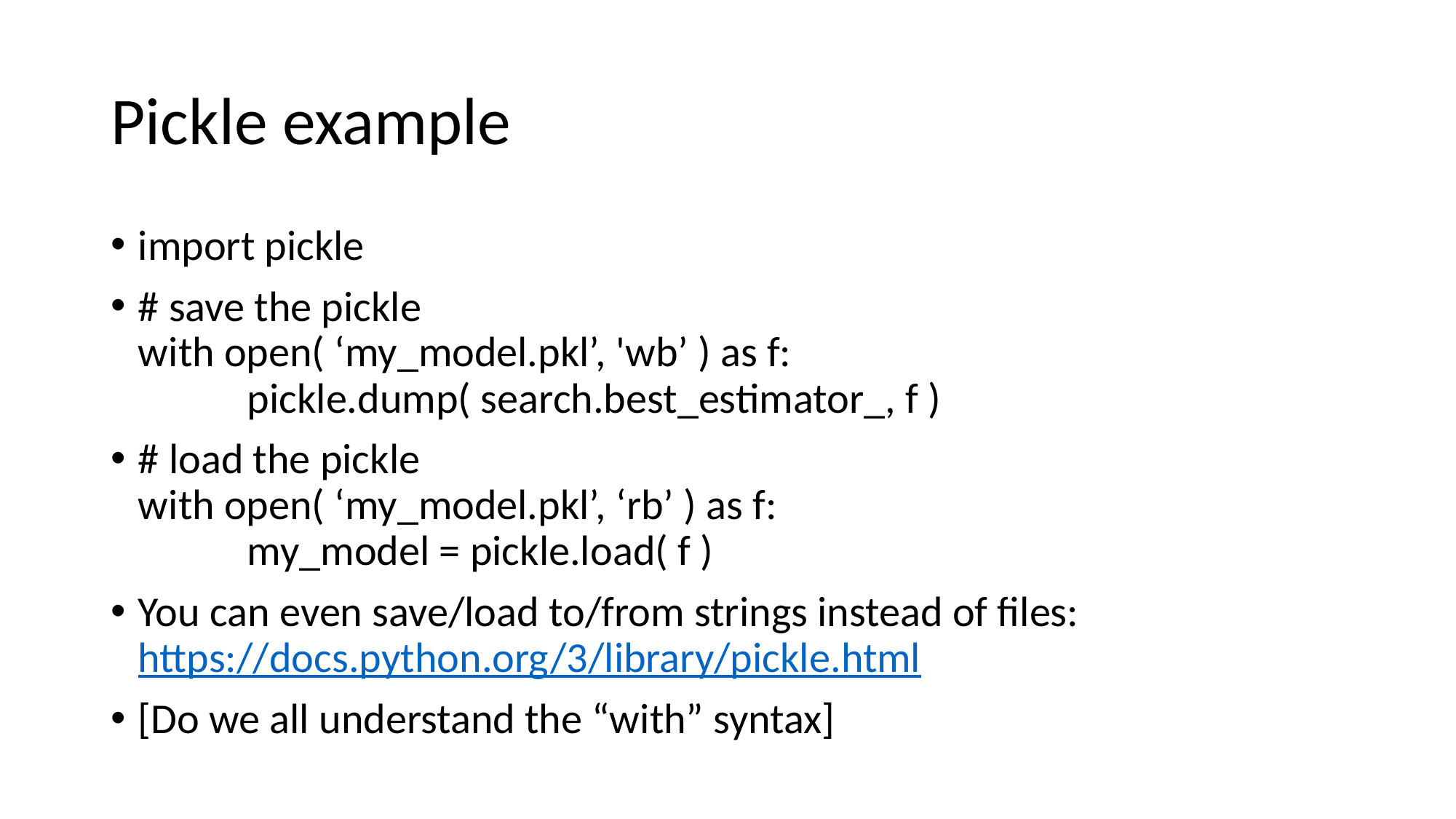

# Pickle example
import pickle
# save the pickle with open( ‘my_model.pkl’, 'wb’ ) as f: pickle.dump( search.best_estimator_, f )
# load the pickle with open( ‘my_model.pkl’, ‘rb’ ) as f: my_model = pickle.load( f )
You can even save/load to/from strings instead of files:
https://docs.python.org/3/library/pickle.html
[Do we all understand the “with” syntax]